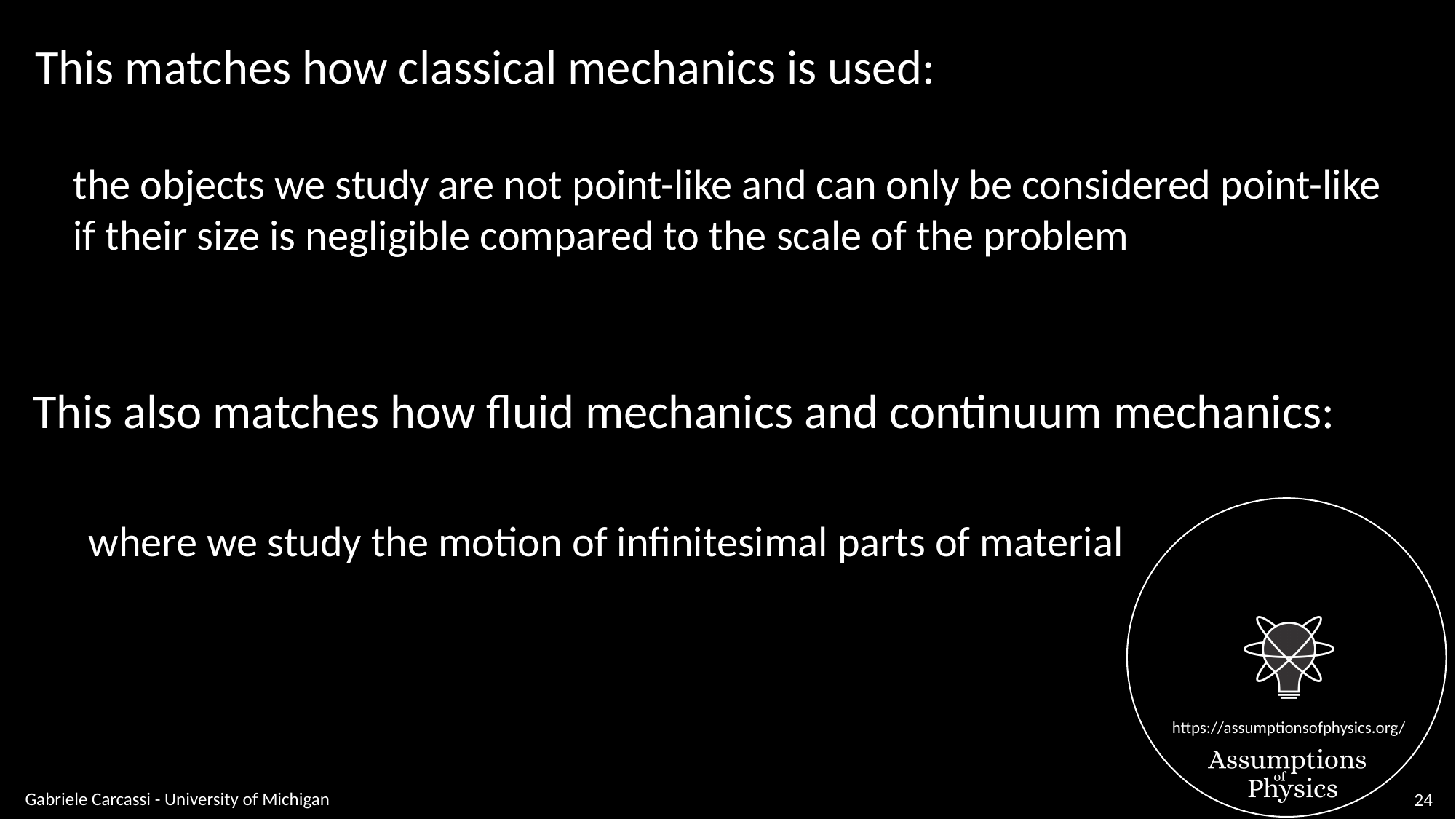

This matches how classical mechanics is used:
the objects we study are not point-like and can only be considered point-like
if their size is negligible compared to the scale of the problem
This also matches how fluid mechanics and continuum mechanics:
where we study the motion of infinitesimal parts of material
Gabriele Carcassi - University of Michigan
24